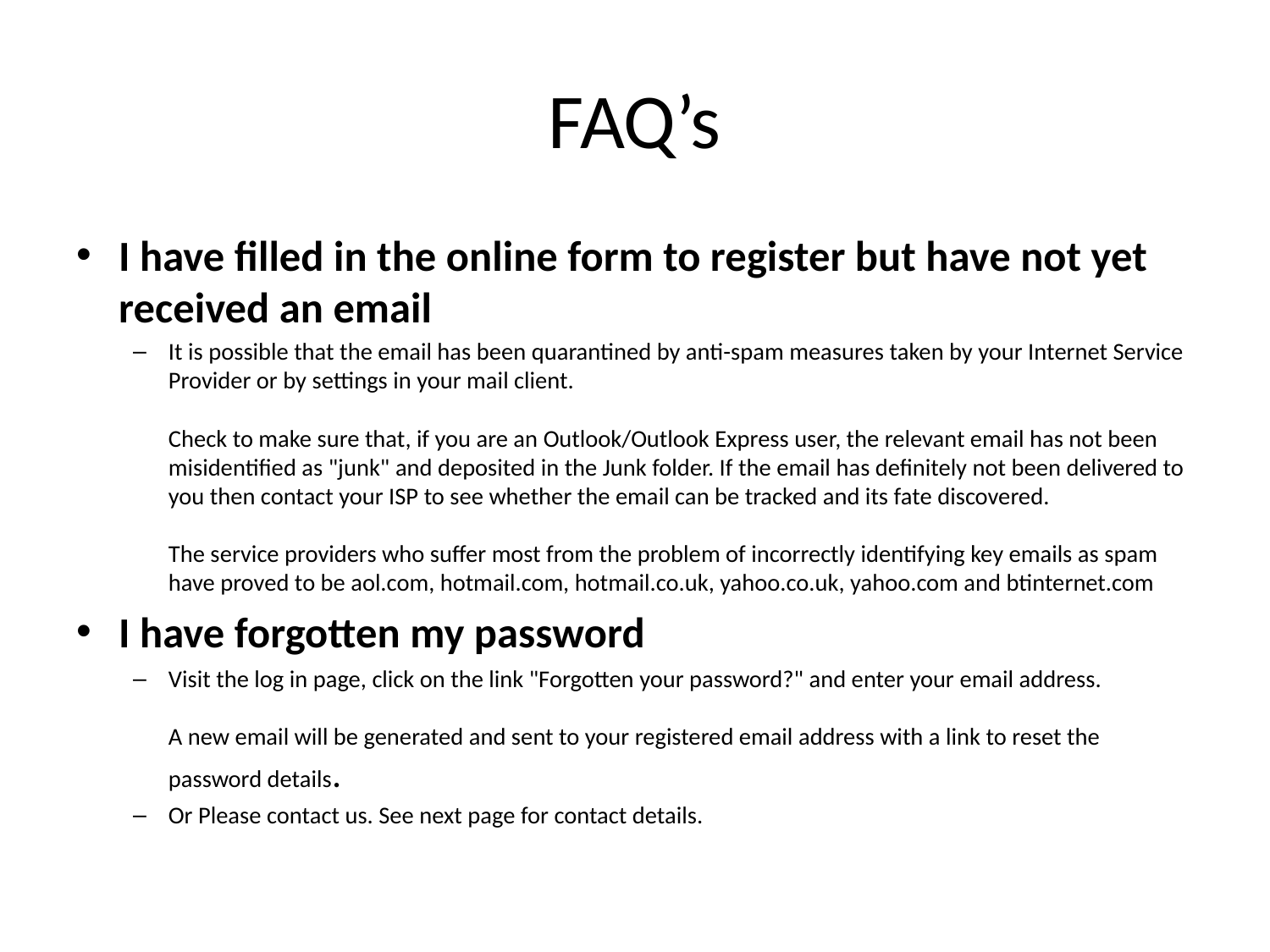

# FAQ’s
I have filled in the online form to register but have not yet received an email
It is possible that the email has been quarantined by anti-spam measures taken by your Internet Service Provider or by settings in your mail client.
Check to make sure that, if you are an Outlook/Outlook Express user, the relevant email has not been misidentified as "junk" and deposited in the Junk folder. If the email has definitely not been delivered to you then contact your ISP to see whether the email can be tracked and its fate discovered.
The service providers who suffer most from the problem of incorrectly identifying key emails as spam have proved to be aol.com, hotmail.com, hotmail.co.uk, yahoo.co.uk, yahoo.com and btinternet.com
I have forgotten my password
Visit the log in page, click on the link "Forgotten your password?" and enter your email address.
A new email will be generated and sent to your registered email address with a link to reset the password details.
Or Please contact us. See next page for contact details.